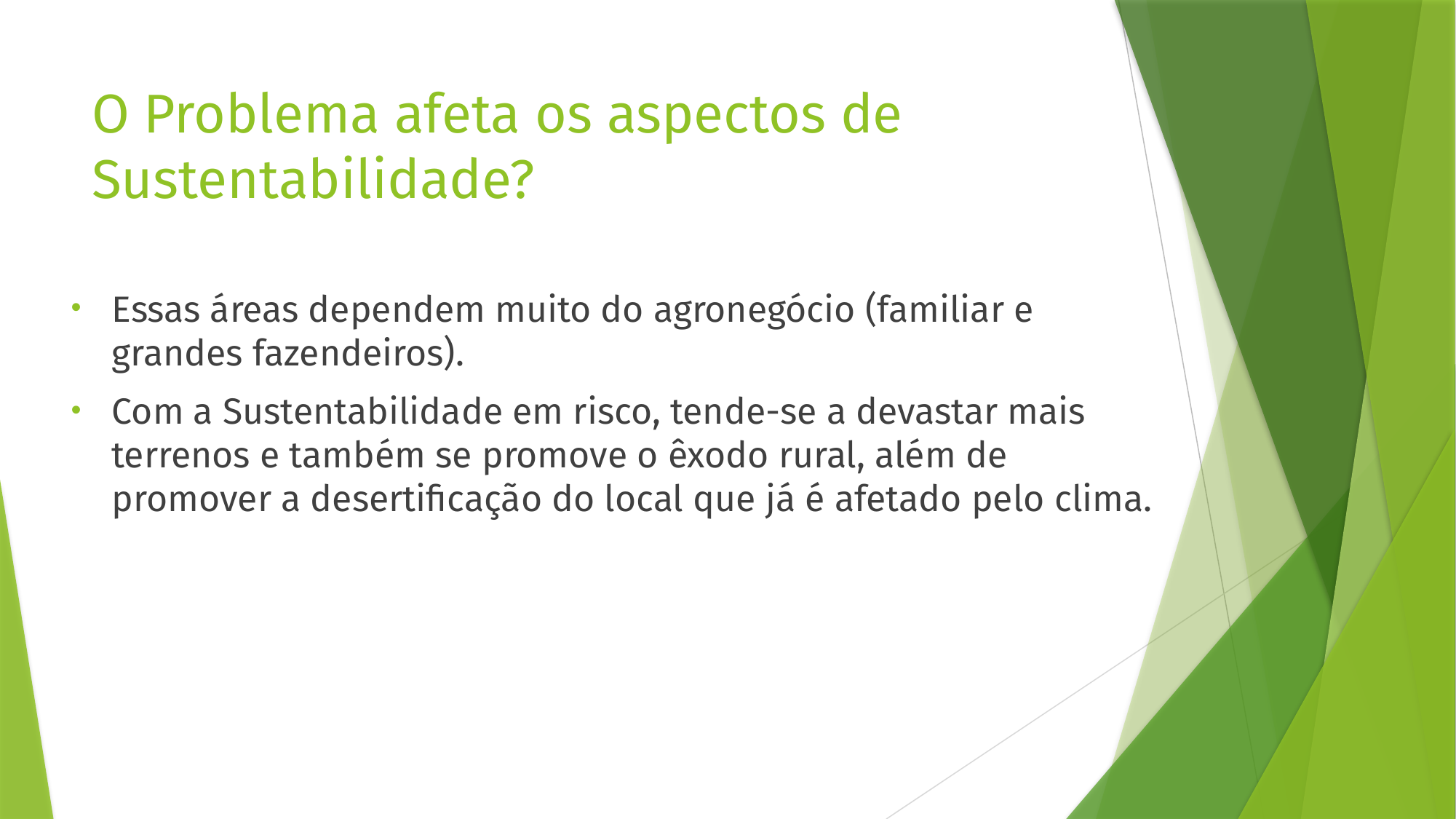

# O Problema afeta os aspectos de Sustentabilidade?
Essas áreas dependem muito do agronegócio (familiar e grandes fazendeiros).
Com a Sustentabilidade em risco, tende-se a devastar mais terrenos e também se promove o êxodo rural, além de promover a desertificação do local que já é afetado pelo clima.